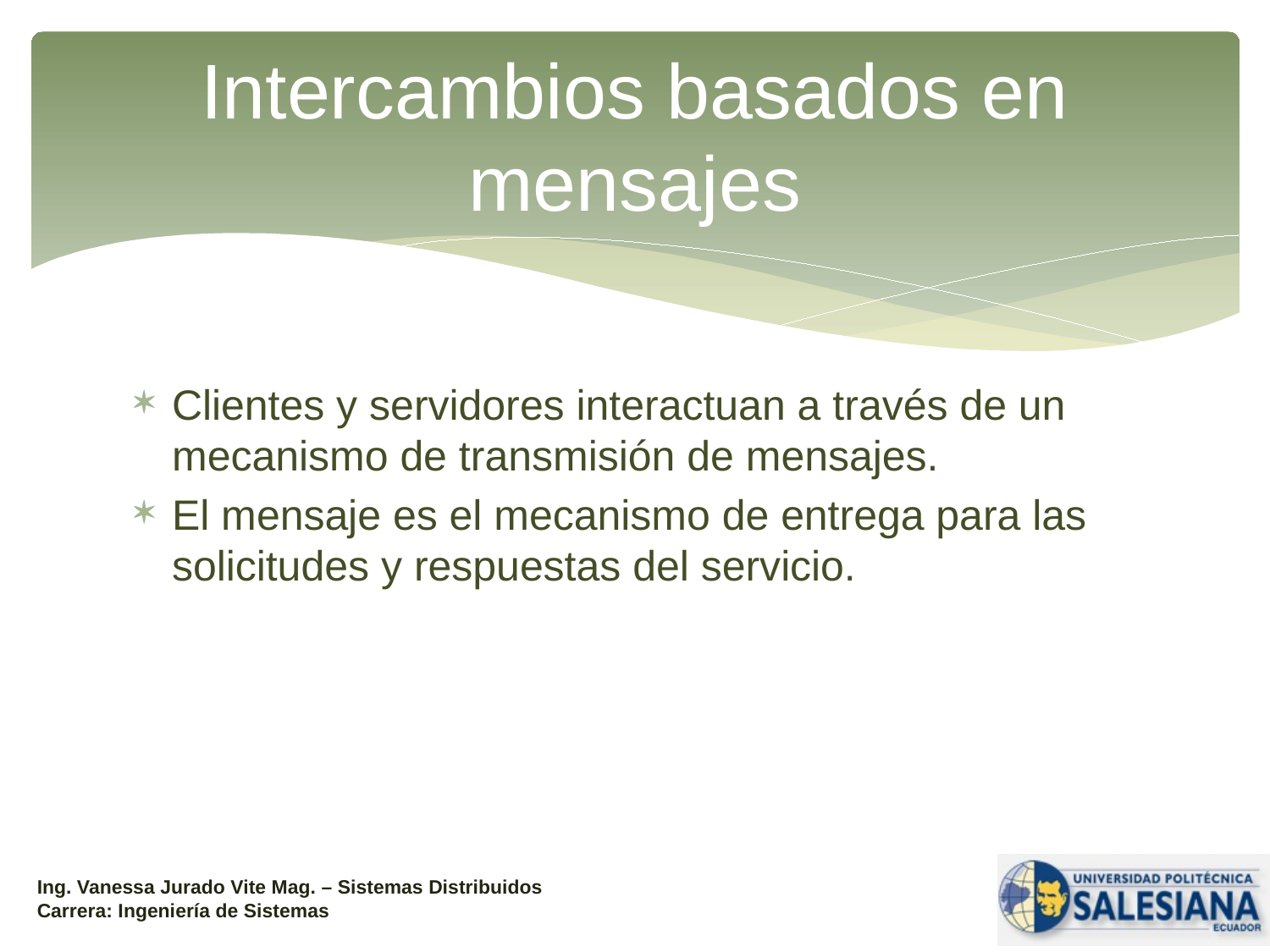

# Intercambios basados en mensajes
Clientes y servidores interactuan a través de un mecanismo de transmisión de mensajes.
El mensaje es el mecanismo de entrega para las solicitudes y respuestas del servicio.